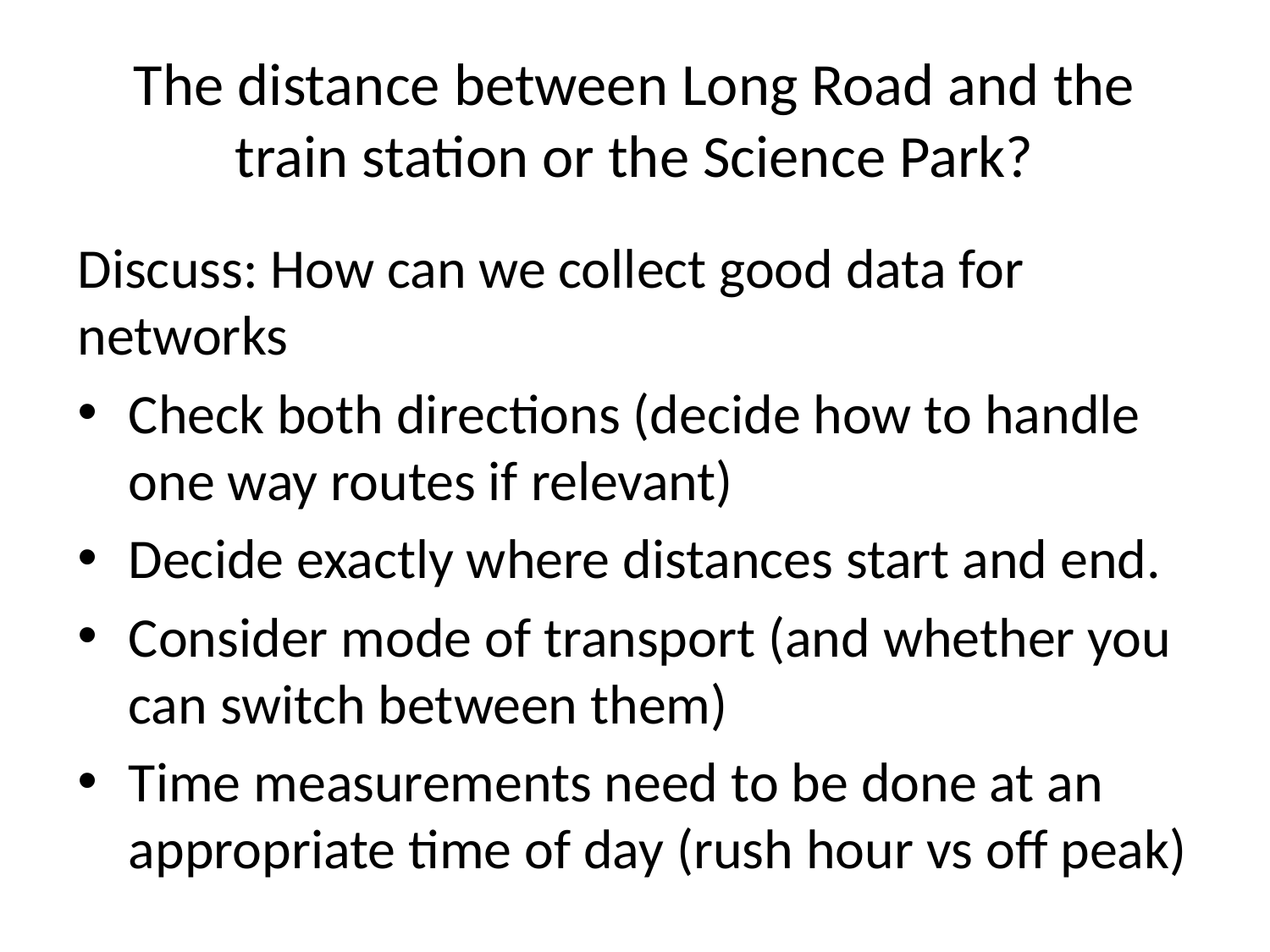

# The distance between Long Road and the train station or the Science Park?
Discuss: How can we collect good data for networks
Check both directions (decide how to handle one way routes if relevant)
Decide exactly where distances start and end.
Consider mode of transport (and whether you can switch between them)
Time measurements need to be done at an appropriate time of day (rush hour vs off peak)